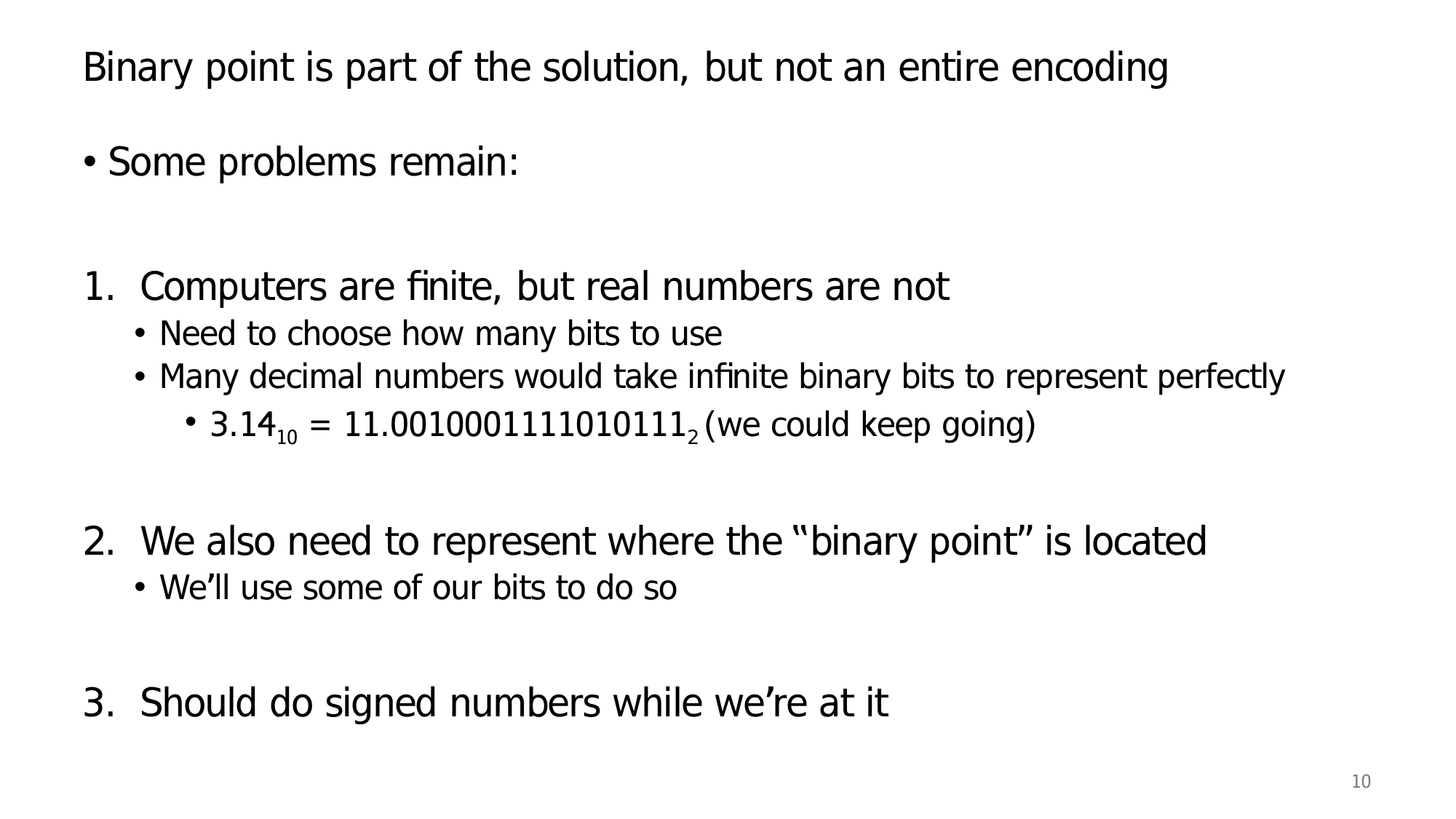

# Binary point is part of the solution, but not an entire encoding
Some problems remain:

Computers are finite, but real numbers are not
Need to choose how many bits to use
Many decimal numbers would take infinite binary bits to represent perfectly
3.1410 = 11.00100011110101112 (we could keep going)

We also need to represent where the “binary point” is located
We’ll use some of our bits to do so

Should do signed numbers while we’re at it
10